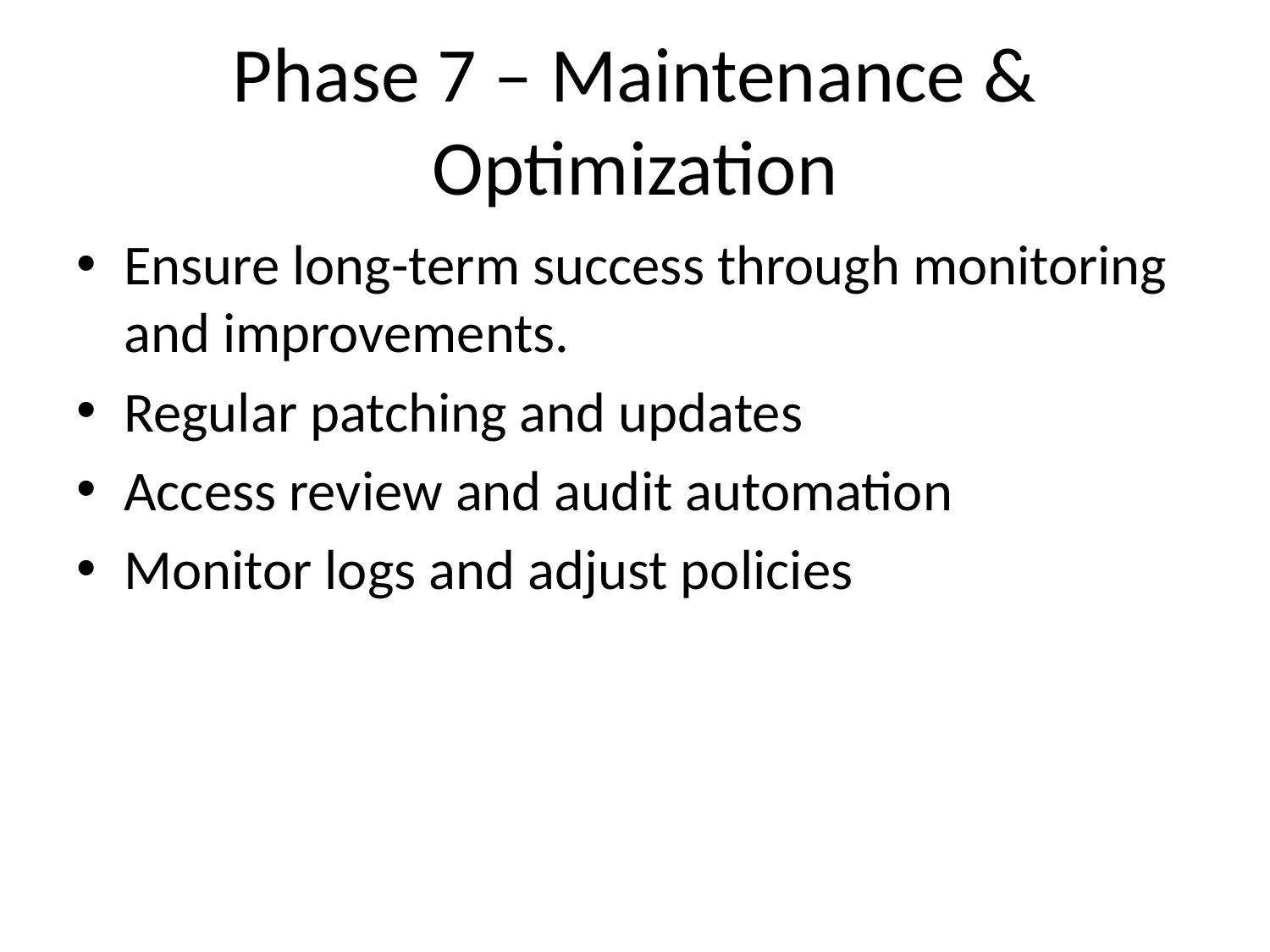

# Phase 7 – Maintenance & Optimization
Ensure long-term success through monitoring and improvements.
Regular patching and updates
Access review and audit automation
Monitor logs and adjust policies